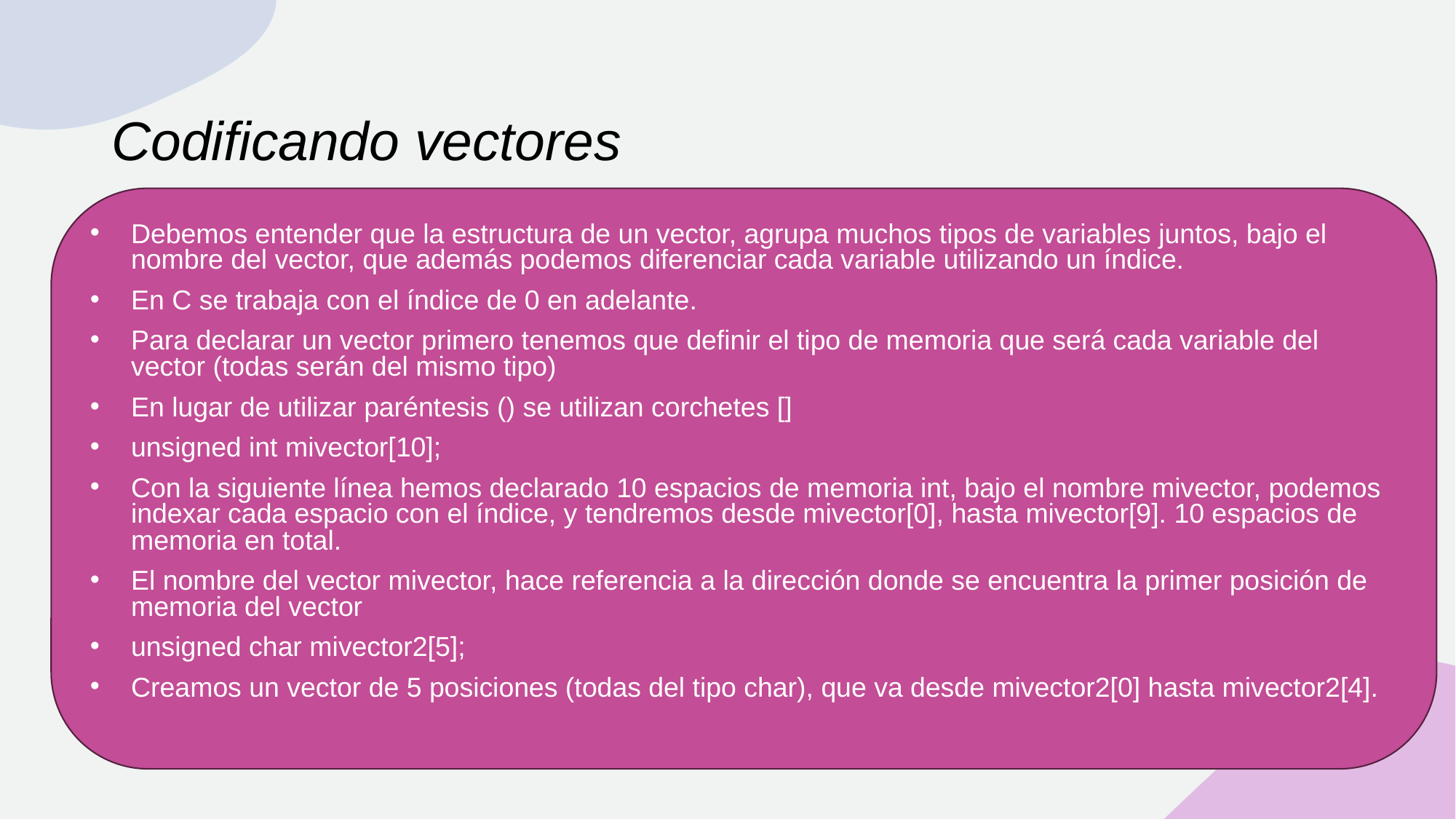

# Codificando vectores
Debemos entender que la estructura de un vector, agrupa muchos tipos de variables juntos, bajo el nombre del vector, que además podemos diferenciar cada variable utilizando un índice.
En C se trabaja con el índice de 0 en adelante.
Para declarar un vector primero tenemos que definir el tipo de memoria que será cada variable del vector (todas serán del mismo tipo)
En lugar de utilizar paréntesis () se utilizan corchetes []
unsigned int mivector[10];
Con la siguiente línea hemos declarado 10 espacios de memoria int, bajo el nombre mivector, podemos indexar cada espacio con el índice, y tendremos desde mivector[0], hasta mivector[9]. 10 espacios de memoria en total.
El nombre del vector mivector, hace referencia a la dirección donde se encuentra la primer posición de memoria del vector
unsigned char mivector2[5];
Creamos un vector de 5 posiciones (todas del tipo char), que va desde mivector2[0] hasta mivector2[4].